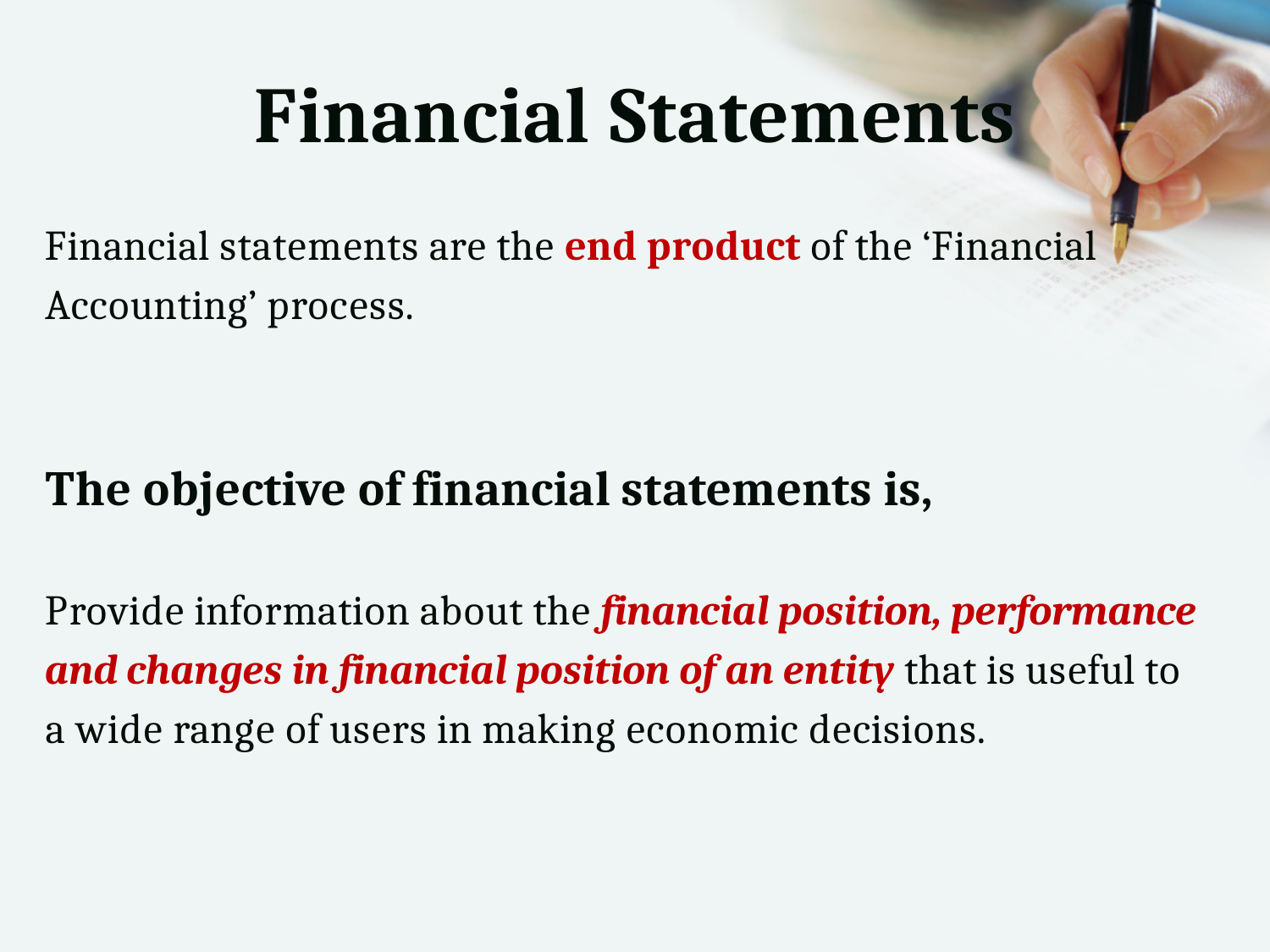

# Financial Statements
Financial statements are the end product of the ‘Financial
Accounting’ process.

The objective of financial statements is,

Provide information about the financial position, performance
and changes in financial position of an entity that is useful to
a wide range of users in making economic decisions.